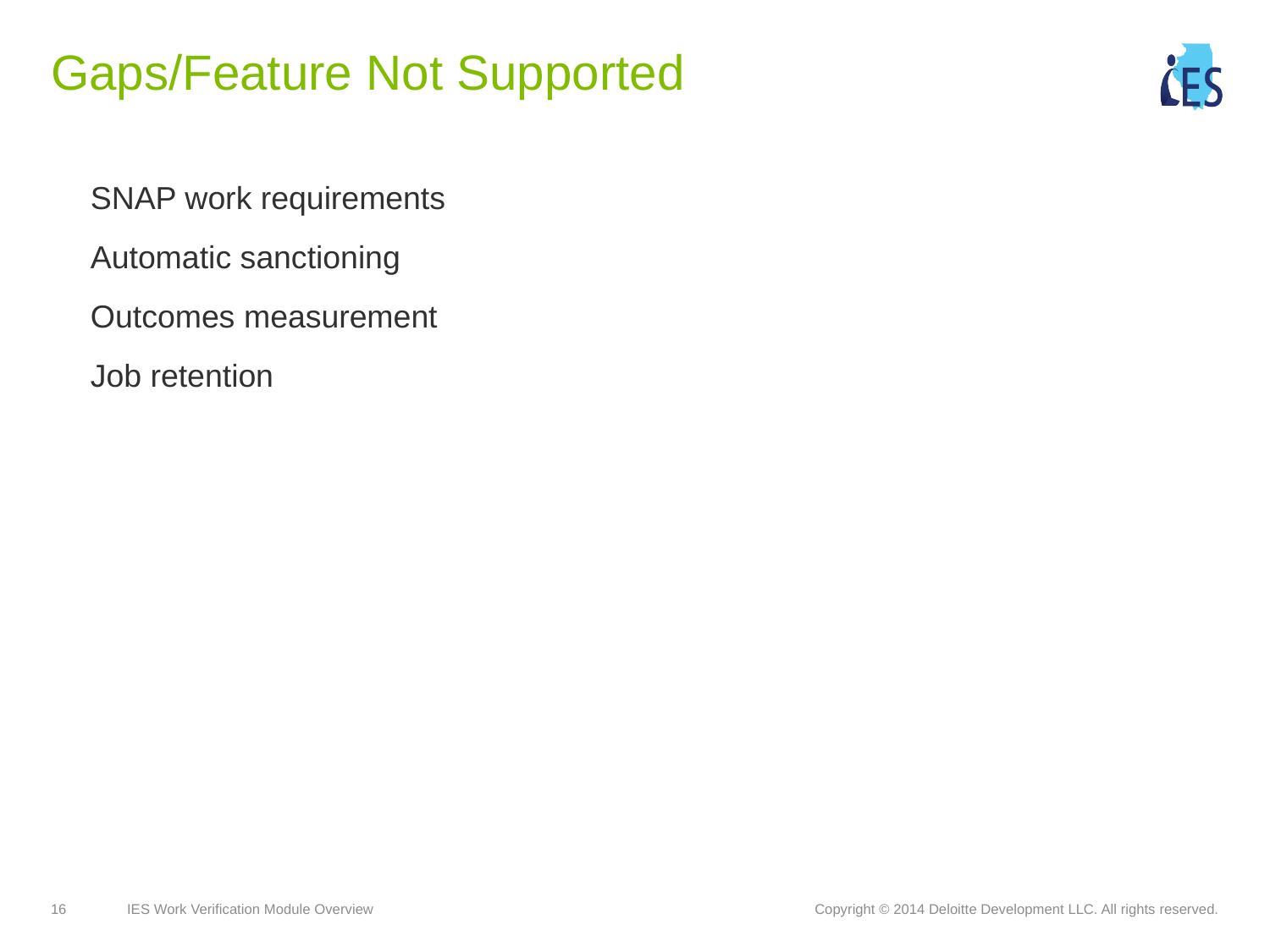

# Gaps/Feature Not Supported
SNAP work requirements
Automatic sanctioning
Outcomes measurement
Job retention